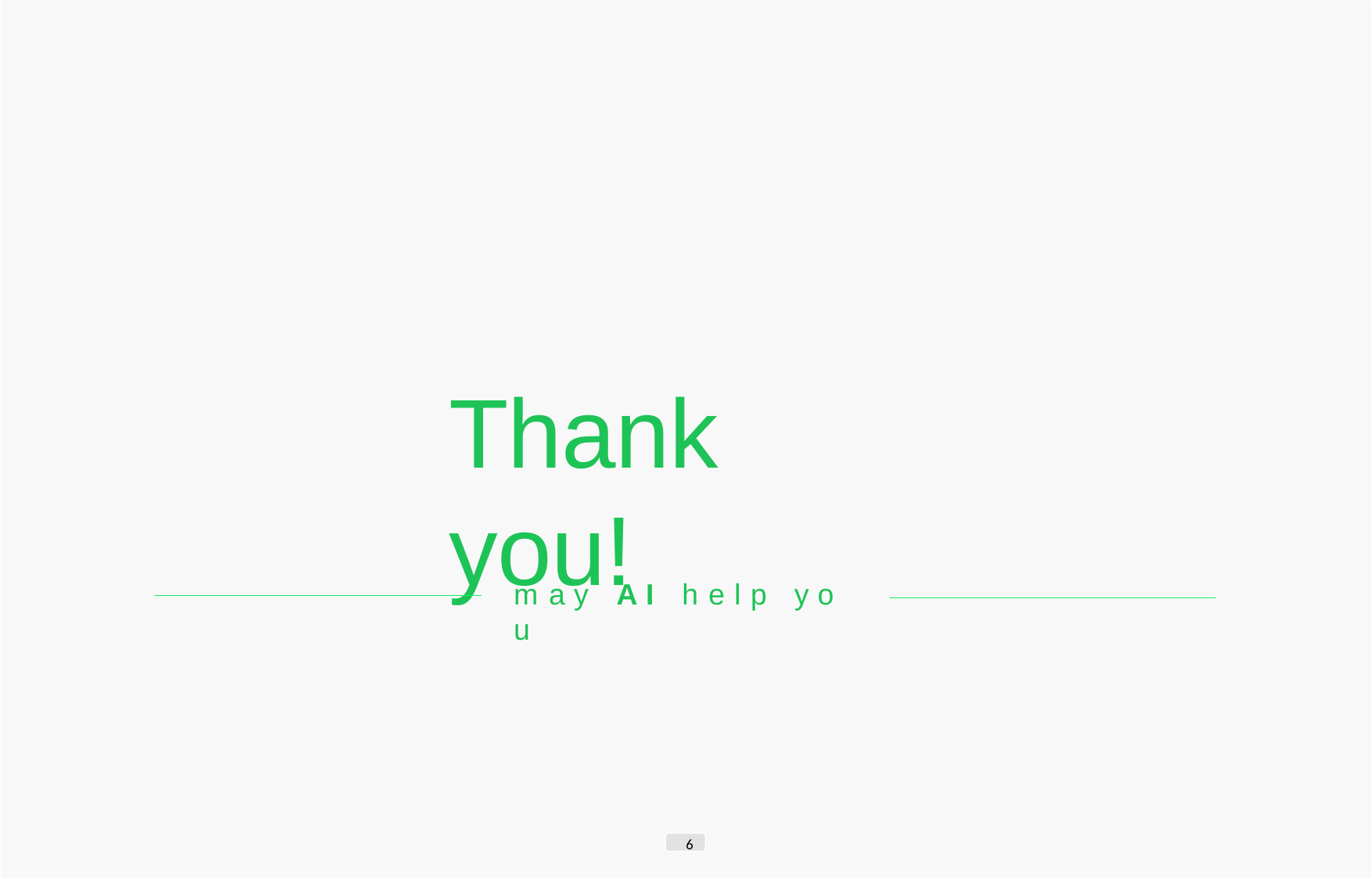

# Thank you!
m a y	A I	h e l p	y o u

6